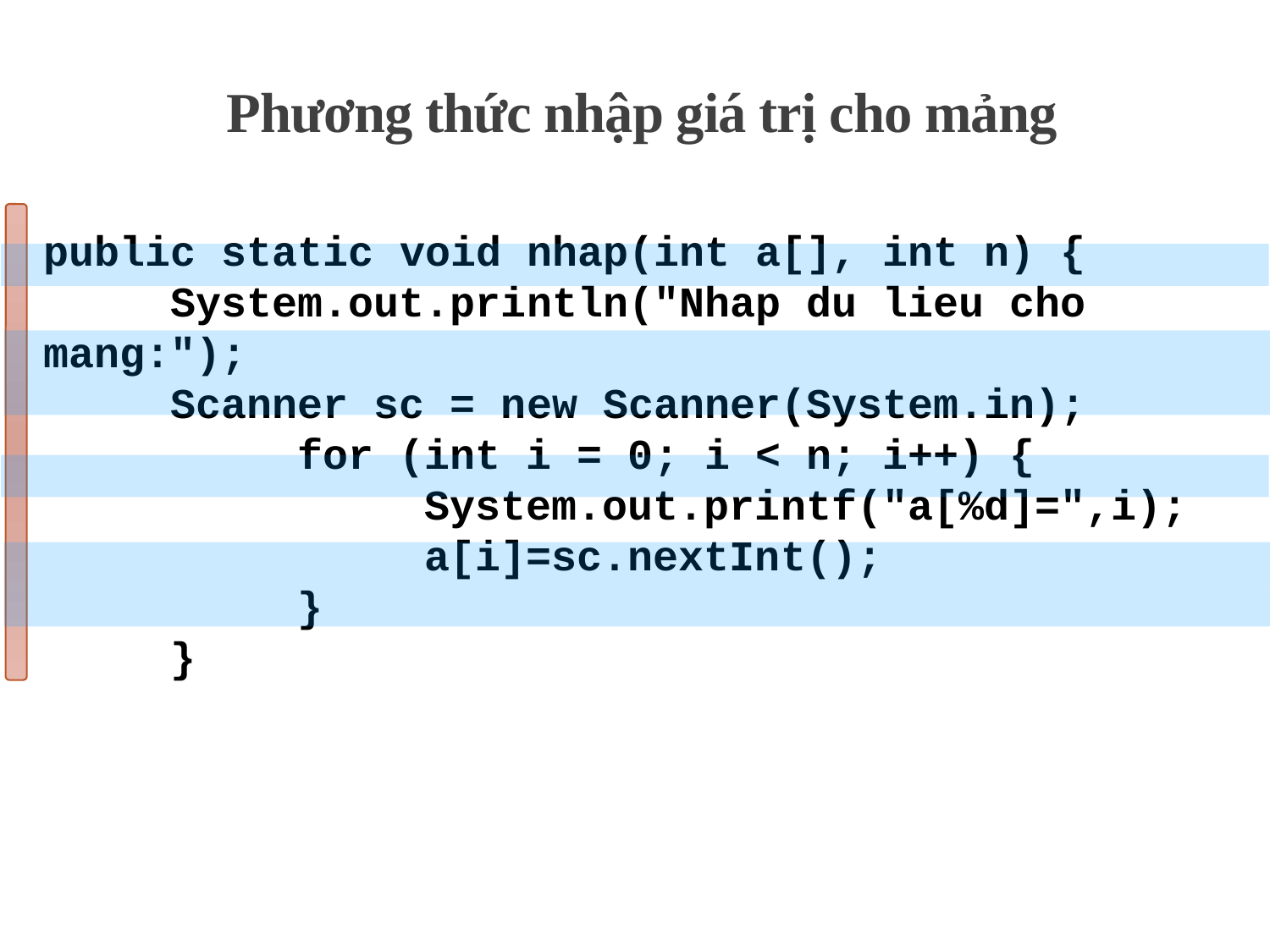

# Phương thức nhập giá trị cho mảng

public static void nhap(int a[], int n) {
	System.out.println("Nhap du lieu cho mang:");
	Scanner sc = new Scanner(System.in);
		for (int i = 0; i < n; i++) {
			System.out.printf("a[%d]=",i);
			a[i]=sc.nextInt();
		}
	}

NMLT - Mảng một chiều